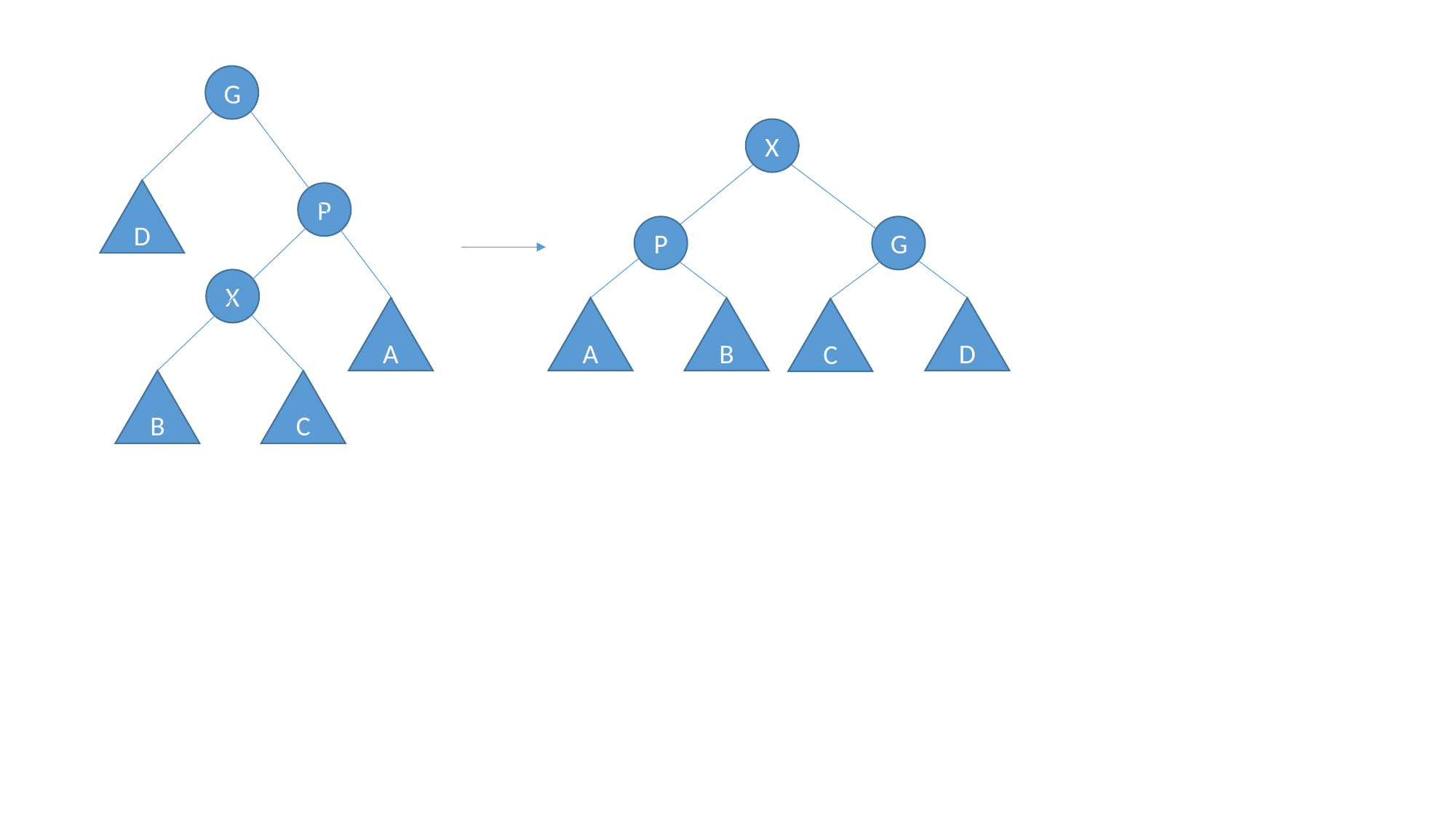

G
X
D
P
P
G
X
A
A
B
D
C
B
C